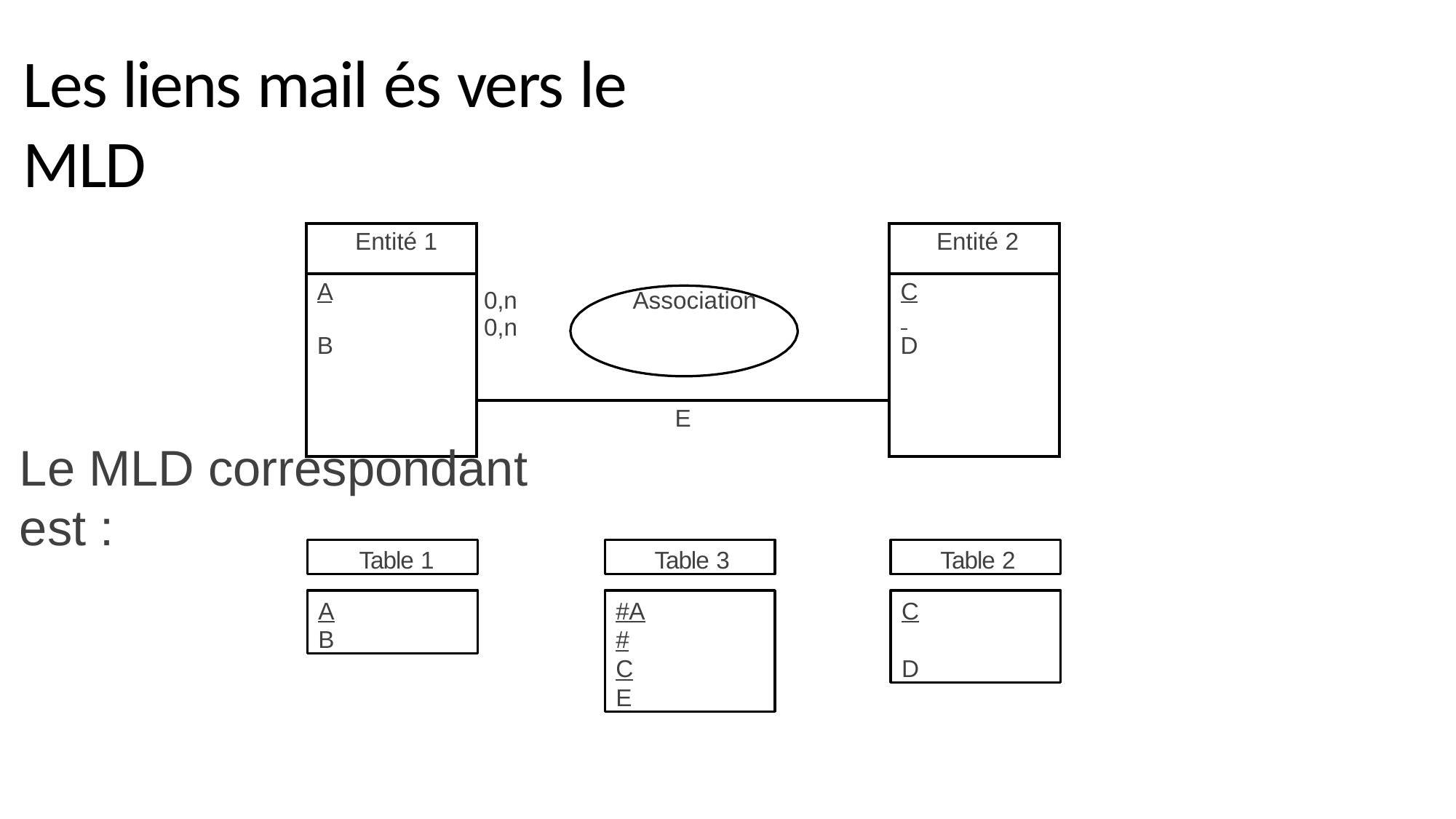

# Les liens mail és vers le MLD
| Entité 1 | 0,n Association 0,n | Entité 2 |
| --- | --- | --- |
| A B |  | C D |
|  | E |  |

Le MLD correspondant est :
Table 1
Table 3
Table 2
A B
#A #C E
C D